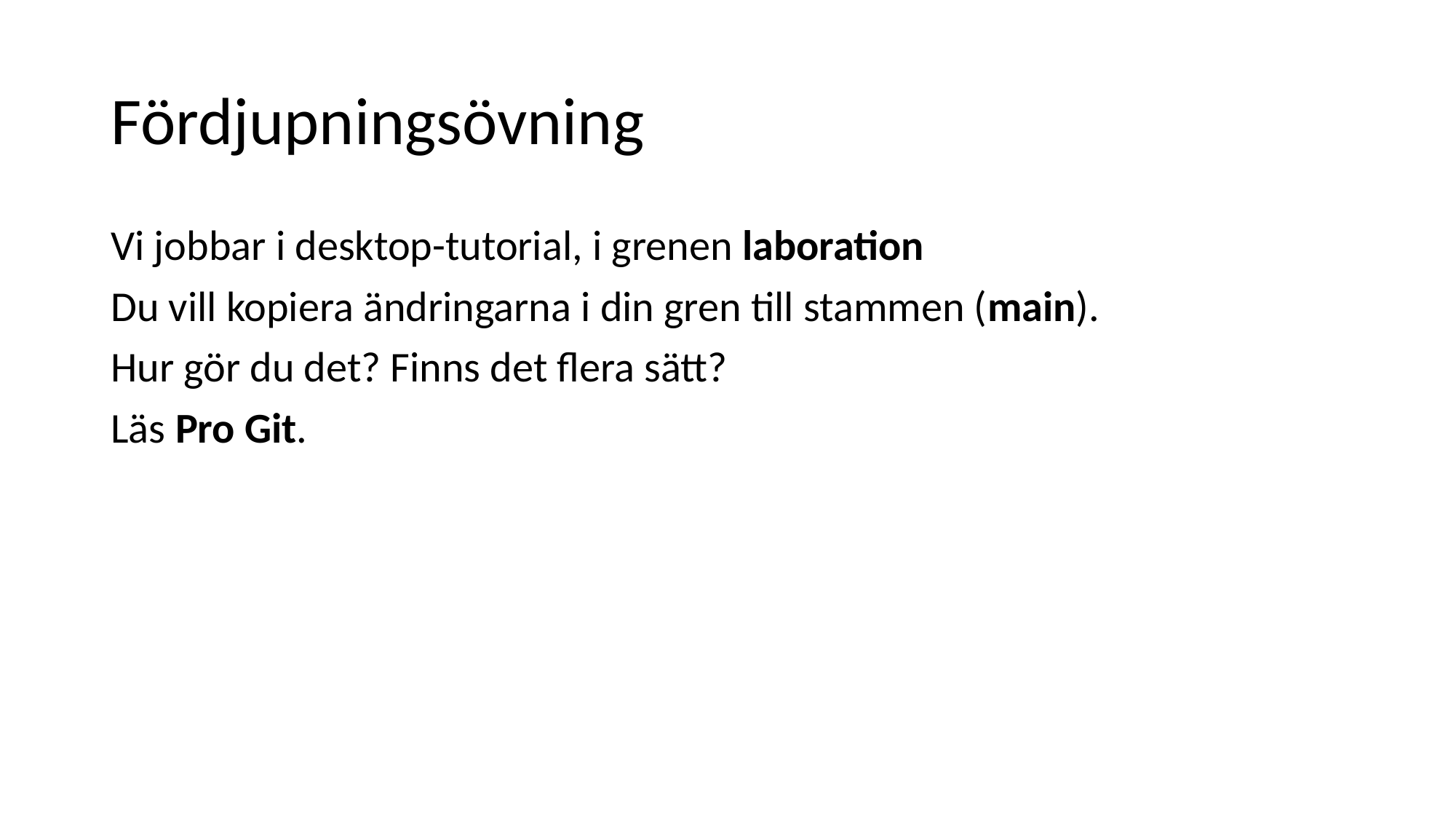

# Fördjupningsövning
Vi jobbar i desktop-tutorial, i grenen laboration
Du vill kopiera ändringarna i din gren till stammen (main).
Hur gör du det? Finns det flera sätt?
Läs Pro Git.